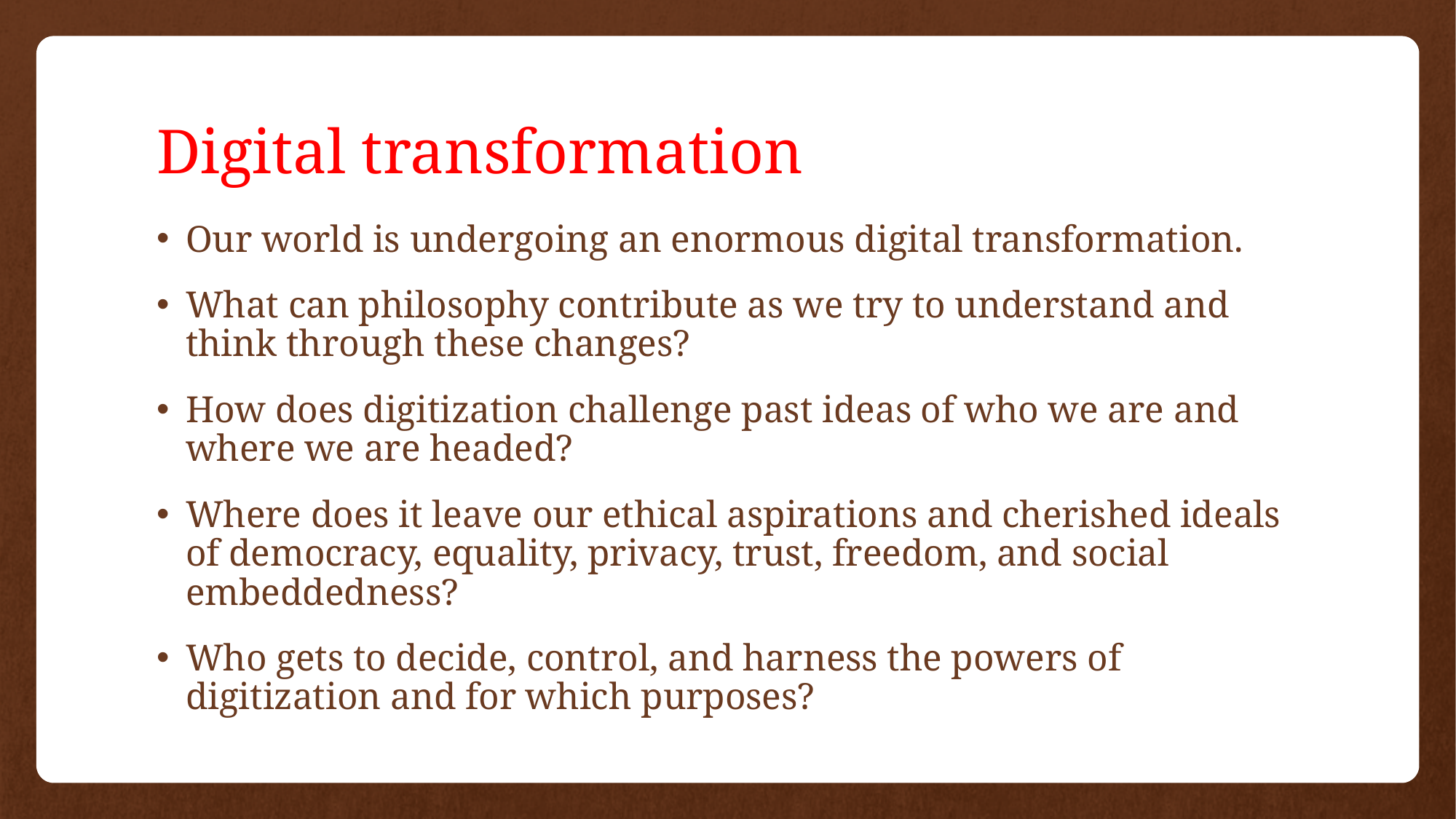

# Digital transformation
Our world is undergoing an enormous digital transformation.
What can philosophy contribute as we try to understand and think through these changes?
How does digitization challenge past ideas of who we are and where we are headed?
Where does it leave our ethical aspirations and cherished ideals of democracy, equality, privacy, trust, freedom, and social embeddedness?
Who gets to decide, control, and harness the powers of digitization and for which purposes?